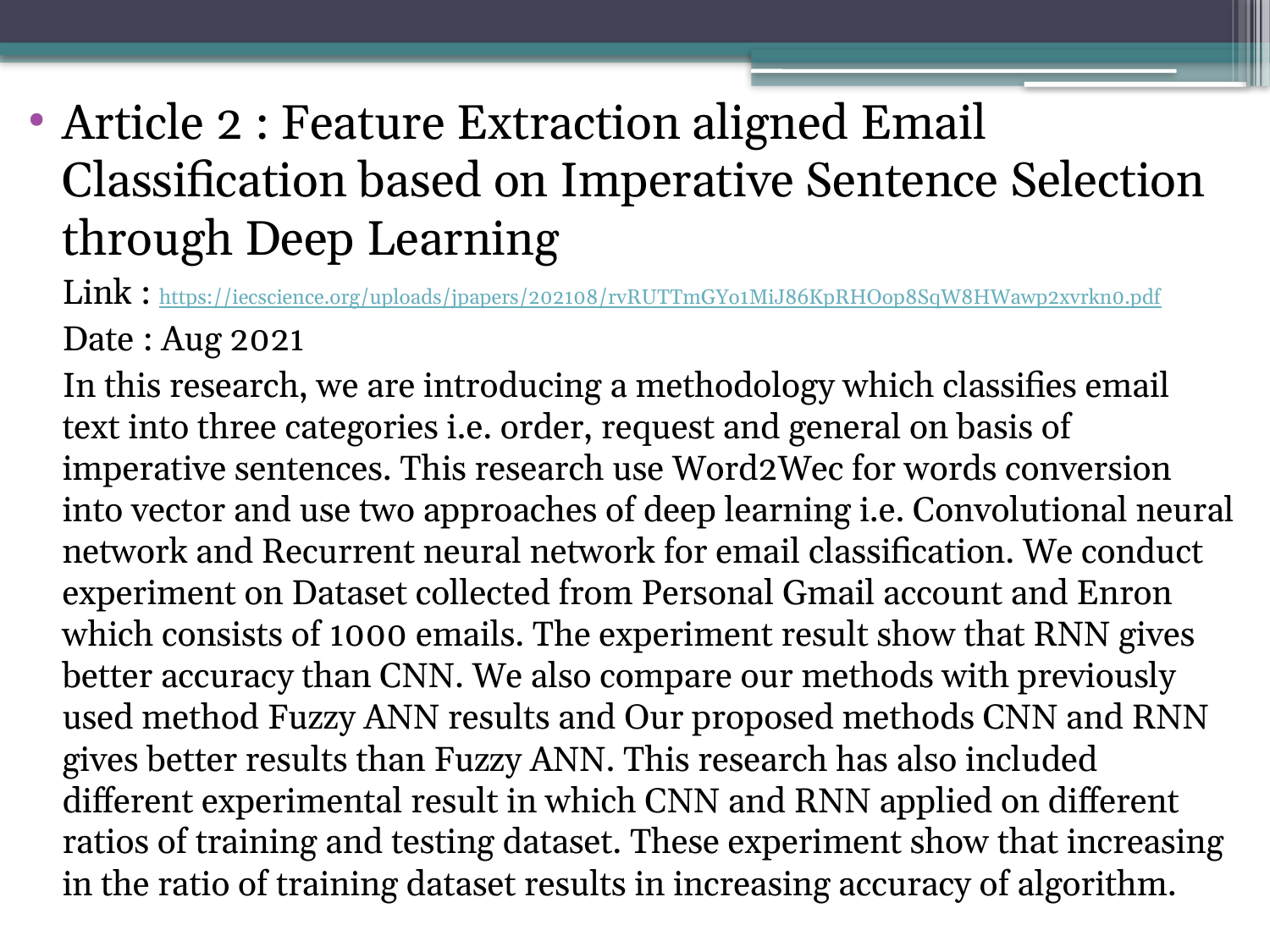

Article 2 : Feature Extraction aligned Email Classification based on Imperative Sentence Selection through Deep Learning
	Link : https://iecscience.org/uploads/jpapers/202108/rvRUTTmGYo1MiJ86KpRHOop8SqW8HWawp2xvrkn0.pdf
	Date : Aug 2021
	In this research, we are introducing a methodology which classifies email text into three categories i.e. order, request and general on basis of imperative sentences. This research use Word2Wec for words conversion into vector and use two approaches of deep learning i.e. Convolutional neural network and Recurrent neural network for email classification. We conduct experiment on Dataset collected from Personal Gmail account and Enron which consists of 1000 emails. The experiment result show that RNN gives better accuracy than CNN. We also compare our methods with previously used method Fuzzy ANN results and Our proposed methods CNN and RNN gives better results than Fuzzy ANN. This research has also included different experimental result in which CNN and RNN applied on different ratios of training and testing dataset. These experiment show that increasing in the ratio of training dataset results in increasing accuracy of algorithm.